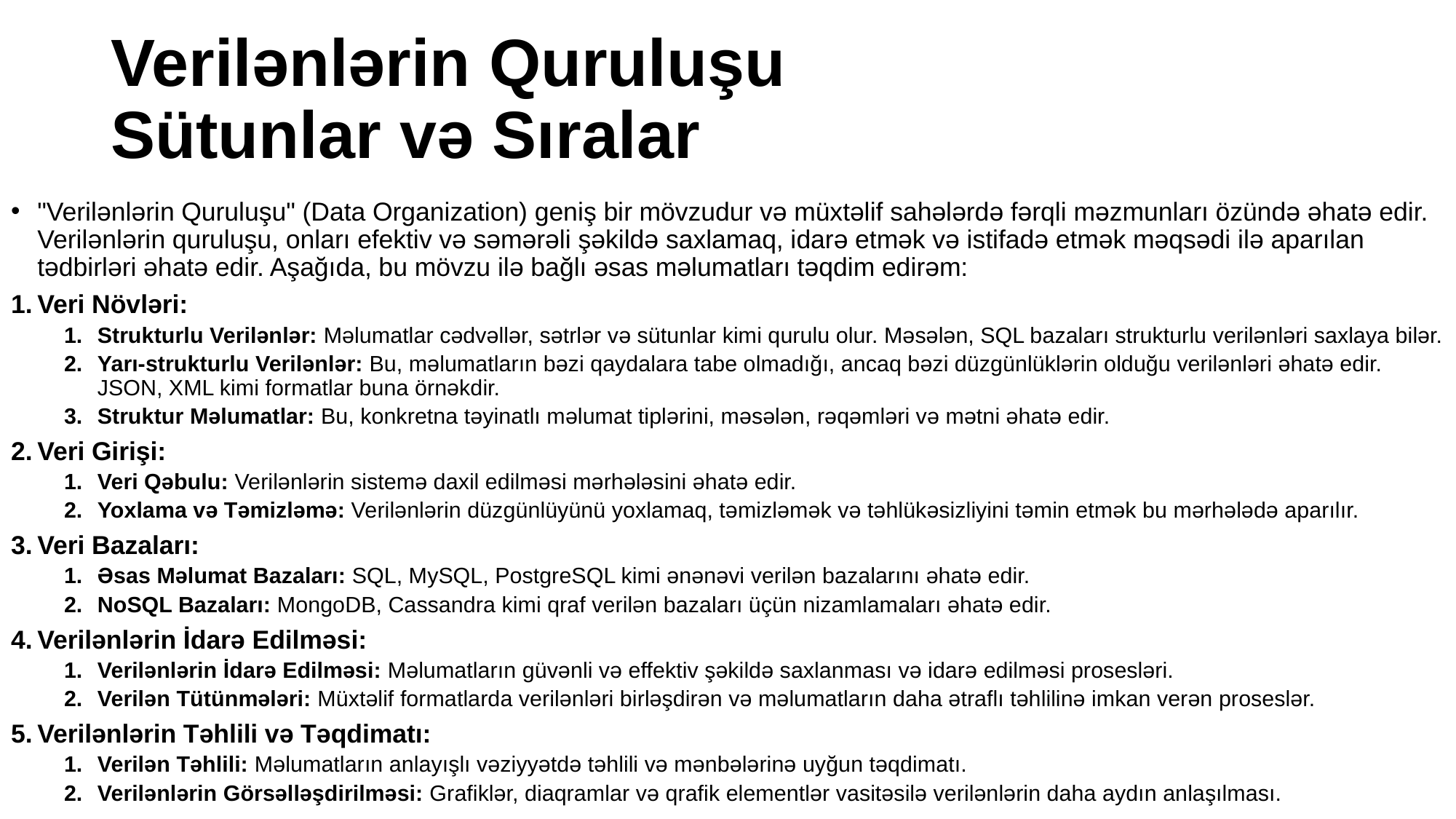

# Verilənlərin Quruluşu Sütunlar və Sıralar
"Verilənlərin Quruluşu" (Data Organization) geniş bir mövzudur və müxtəlif sahələrdə fərqli məzmunları özündə əhatə edir. Verilənlərin quruluşu, onları efektiv və səmərəli şəkildə saxlamaq, idarə etmək və istifadə etmək məqsədi ilə aparılan tədbirləri əhatə edir. Aşağıda, bu mövzu ilə bağlı əsas məlumatları təqdim edirəm:
Veri Növləri:
Strukturlu Verilənlər: Məlumatlar cədvəllər, sətrlər və sütunlar kimi qurulu olur. Məsələn, SQL bazaları strukturlu verilənləri saxlaya bilər.
Yarı-strukturlu Verilənlər: Bu, məlumatların bəzi qaydalara tabe olmadığı, ancaq bəzi düzgünlüklərin olduğu verilənləri əhatə edir. JSON, XML kimi formatlar buna örnəkdir.
Struktur Məlumatlar: Bu, konkretna təyinatlı məlumat tiplərini, məsələn, rəqəmləri və mətni əhatə edir.
Veri Girişi:
Veri Qəbulu: Verilənlərin sistemə daxil edilməsi mərhələsini əhatə edir.
Yoxlama və Təmizləmə: Verilənlərin düzgünlüyünü yoxlamaq, təmizləmək və təhlükəsizliyini təmin etmək bu mərhələdə aparılır.
Veri Bazaları:
Əsas Məlumat Bazaları: SQL, MySQL, PostgreSQL kimi ənənəvi verilən bazalarını əhatə edir.
NoSQL Bazaları: MongoDB, Cassandra kimi qraf verilən bazaları üçün nizamlamaları əhatə edir.
Verilənlərin İdarə Edilməsi:
Verilənlərin İdarə Edilməsi: Məlumatların güvənli və effektiv şəkildə saxlanması və idarə edilməsi prosesləri.
Verilən Tütünmələri: Müxtəlif formatlarda verilənləri birləşdirən və məlumatların daha ətraflı təhlilinə imkan verən proseslər.
Verilənlərin Təhlili və Təqdimatı:
Verilən Təhlili: Məlumatların anlayışlı vəziyyətdə təhlili və mənbələrinə uyğun təqdimatı.
Verilənlərin Görsəlləşdirilməsi: Grafiklər, diaqramlar və qrafik elementlər vasitəsilə verilənlərin daha aydın anlaşılması.